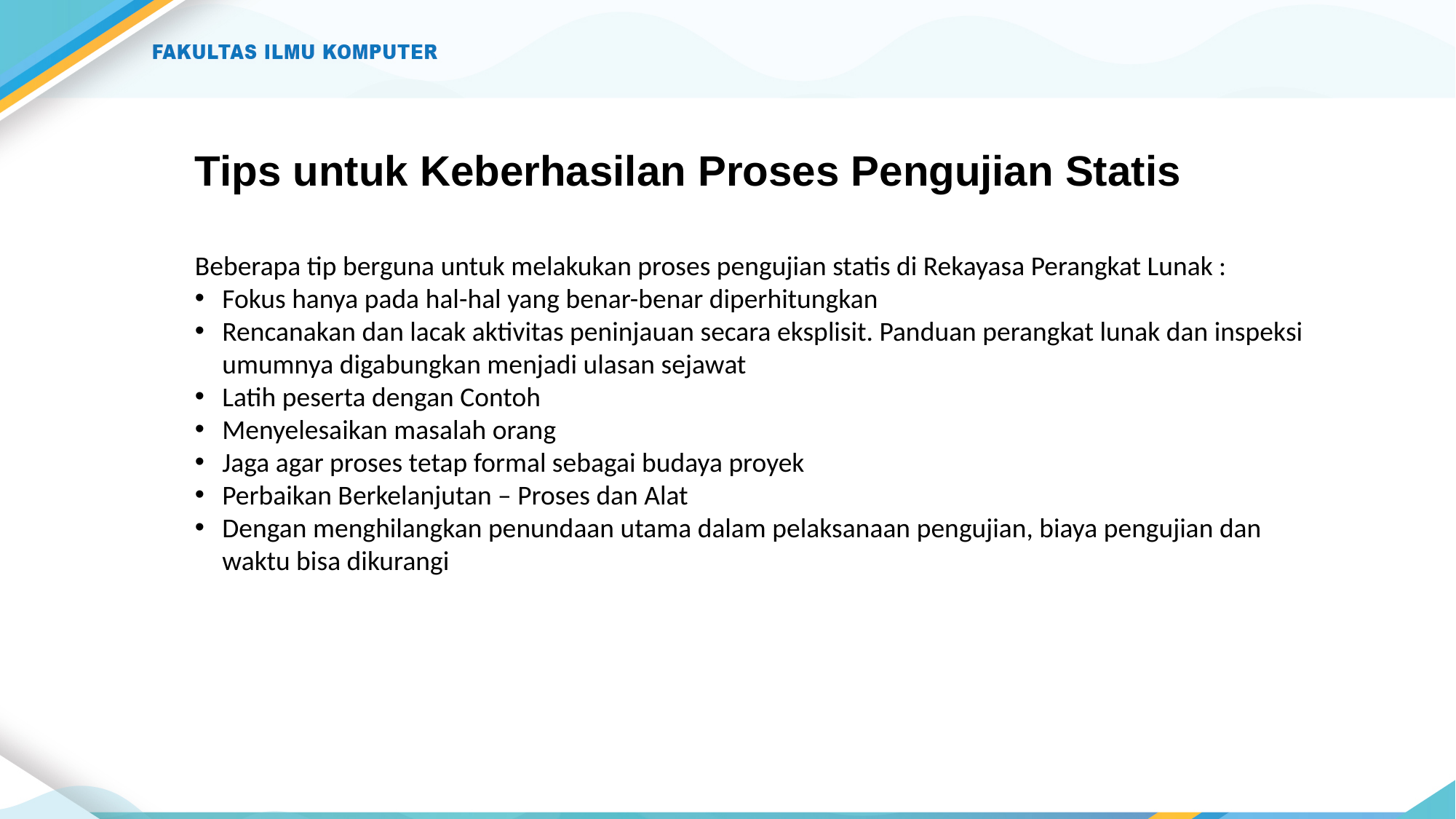

# Tips untuk Keberhasilan Proses Pengujian Statis
Beberapa tip berguna untuk melakukan proses pengujian statis di Rekayasa Perangkat Lunak :
Fokus hanya pada hal-hal yang benar-benar diperhitungkan
Rencanakan dan lacak aktivitas peninjauan secara eksplisit. Panduan perangkat lunak dan inspeksi umumnya digabungkan menjadi ulasan sejawat
Latih peserta dengan Contoh
Menyelesaikan masalah orang
Jaga agar proses tetap formal sebagai budaya proyek
Perbaikan Berkelanjutan – Proses dan Alat
Dengan menghilangkan penundaan utama dalam pelaksanaan pengujian, biaya pengujian dan waktu bisa dikurangi